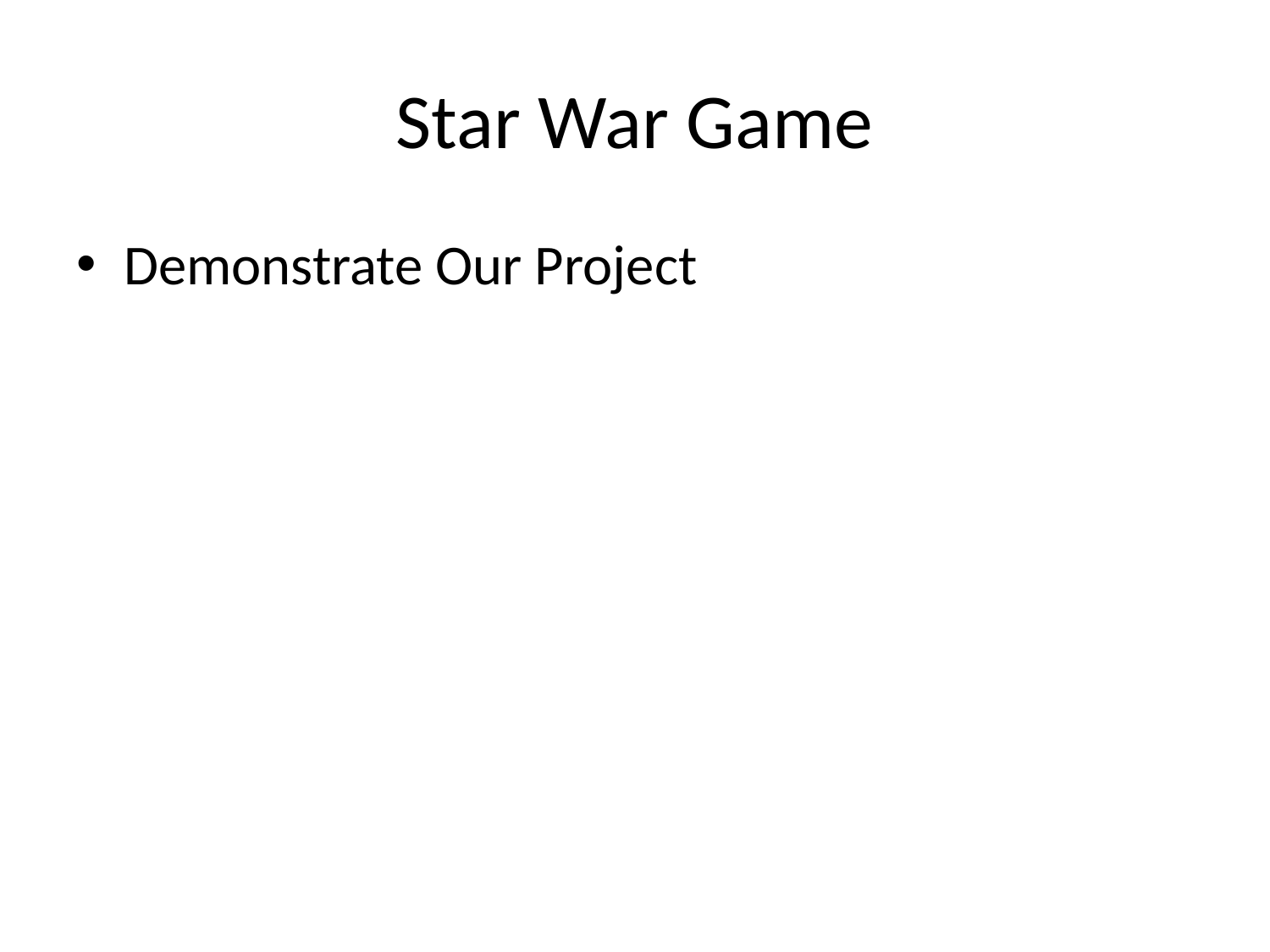

# Star War Game
Demonstrate Our Project